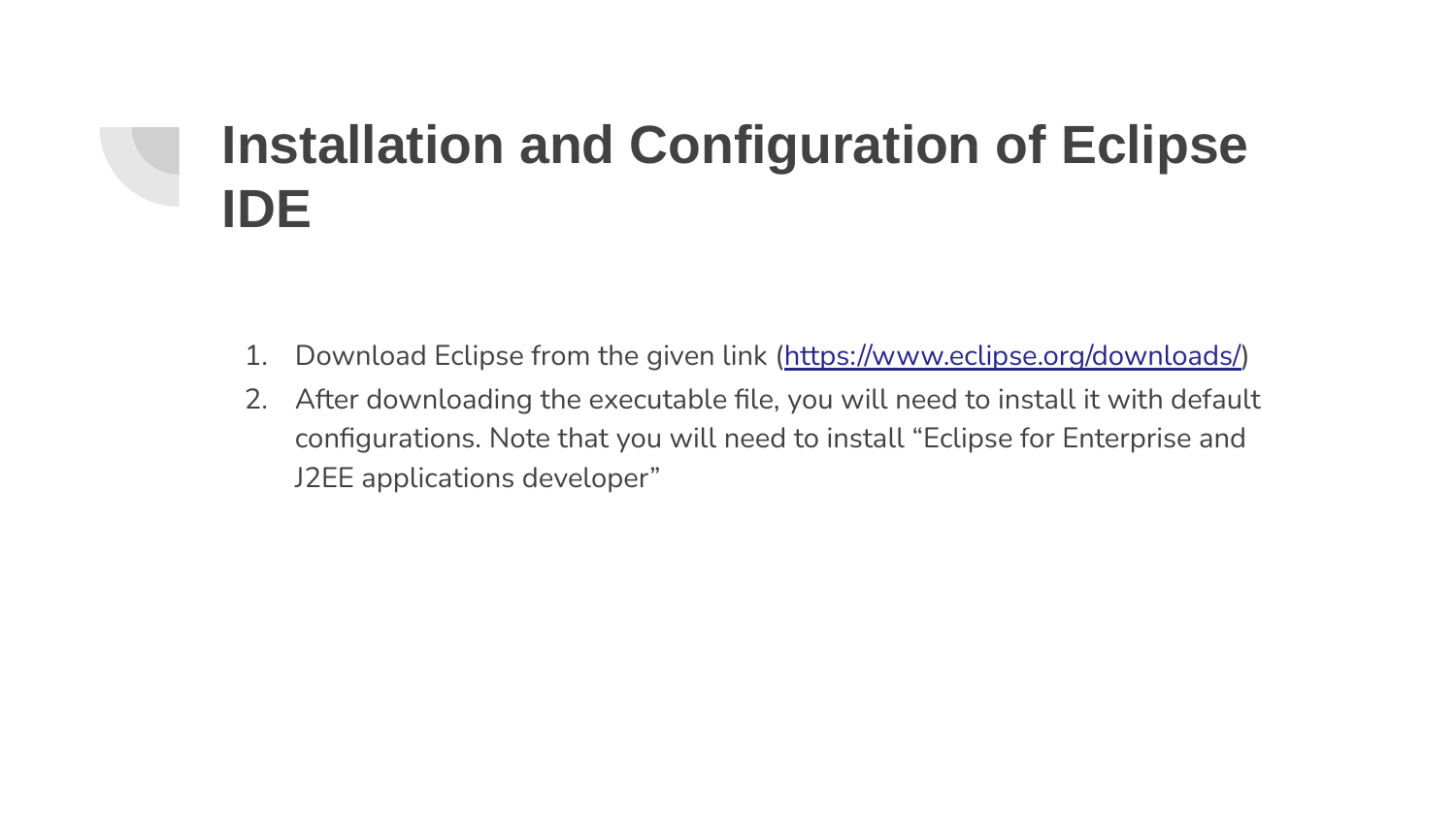

# Installation and Configuration of Eclipse IDE
Download Eclipse from the given link (https://www.eclipse.org/downloads/)
After downloading the executable file, you will need to install it with default configurations. Note that you will need to install “Eclipse for Enterprise and J2EE applications developer”